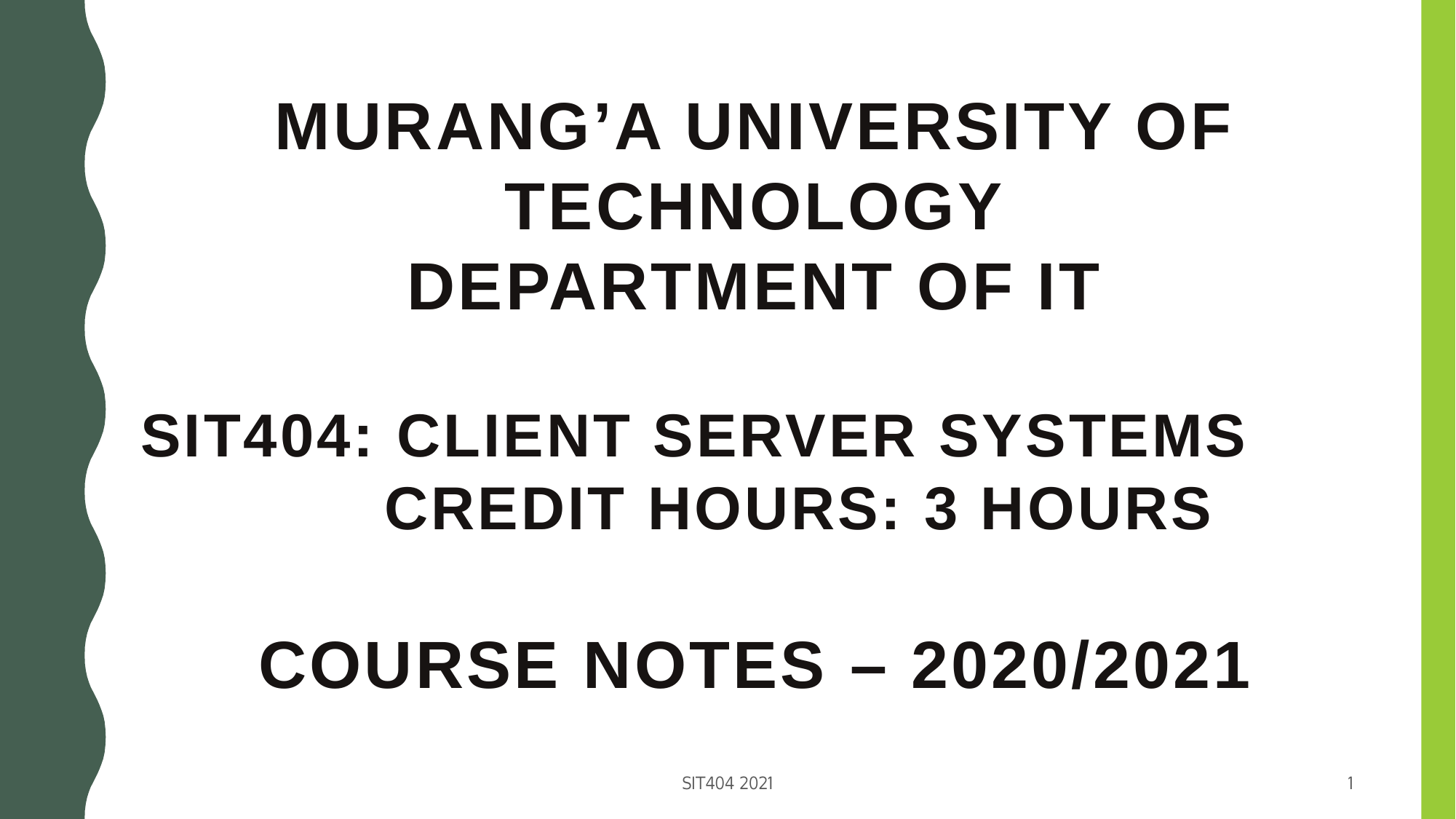

Murang’a University of Technology
Department of IT
SIT404: CLIENT SERVER SYSTEMS      	Credit hours: 3 hours
Course Notes – 2020/2021
SIT404 2021
1